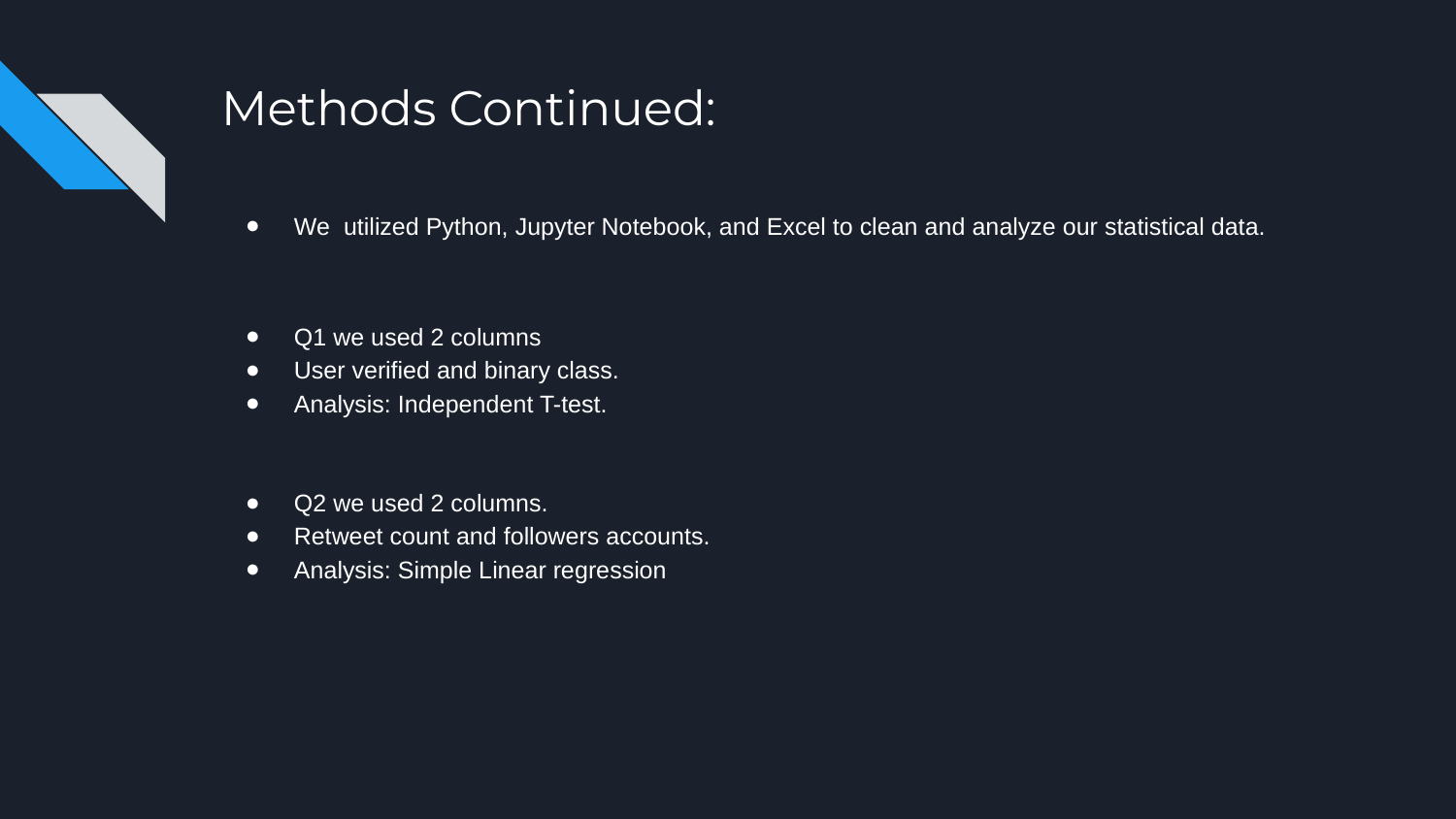

# Methods Continued:
We  utilized Python, Jupyter Notebook, and Excel to clean and analyze our statistical data.

Q1 we used 2 columns
User verified and binary class.
Analysis: Independent T-test.

Q2 we used 2 columns.
Retweet count and followers accounts.
Analysis: Simple Linear regression